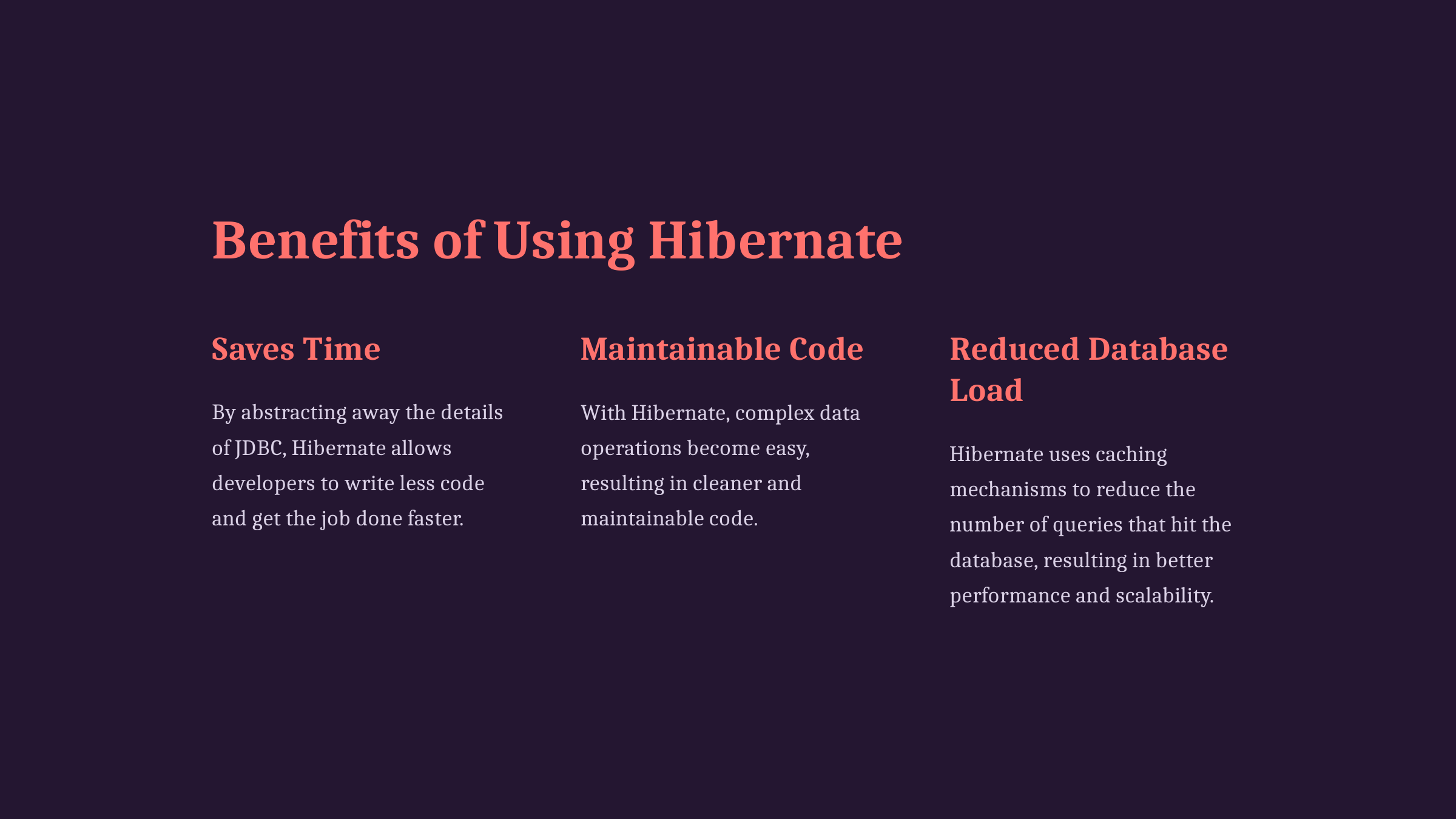

Benefits of Using Hibernate
Saves Time
Maintainable Code
Reduced Database Load
By abstracting away the details of JDBC, Hibernate allows developers to write less code and get the job done faster.
With Hibernate, complex data operations become easy, resulting in cleaner and maintainable code.
Hibernate uses caching mechanisms to reduce the number of queries that hit the database, resulting in better performance and scalability.